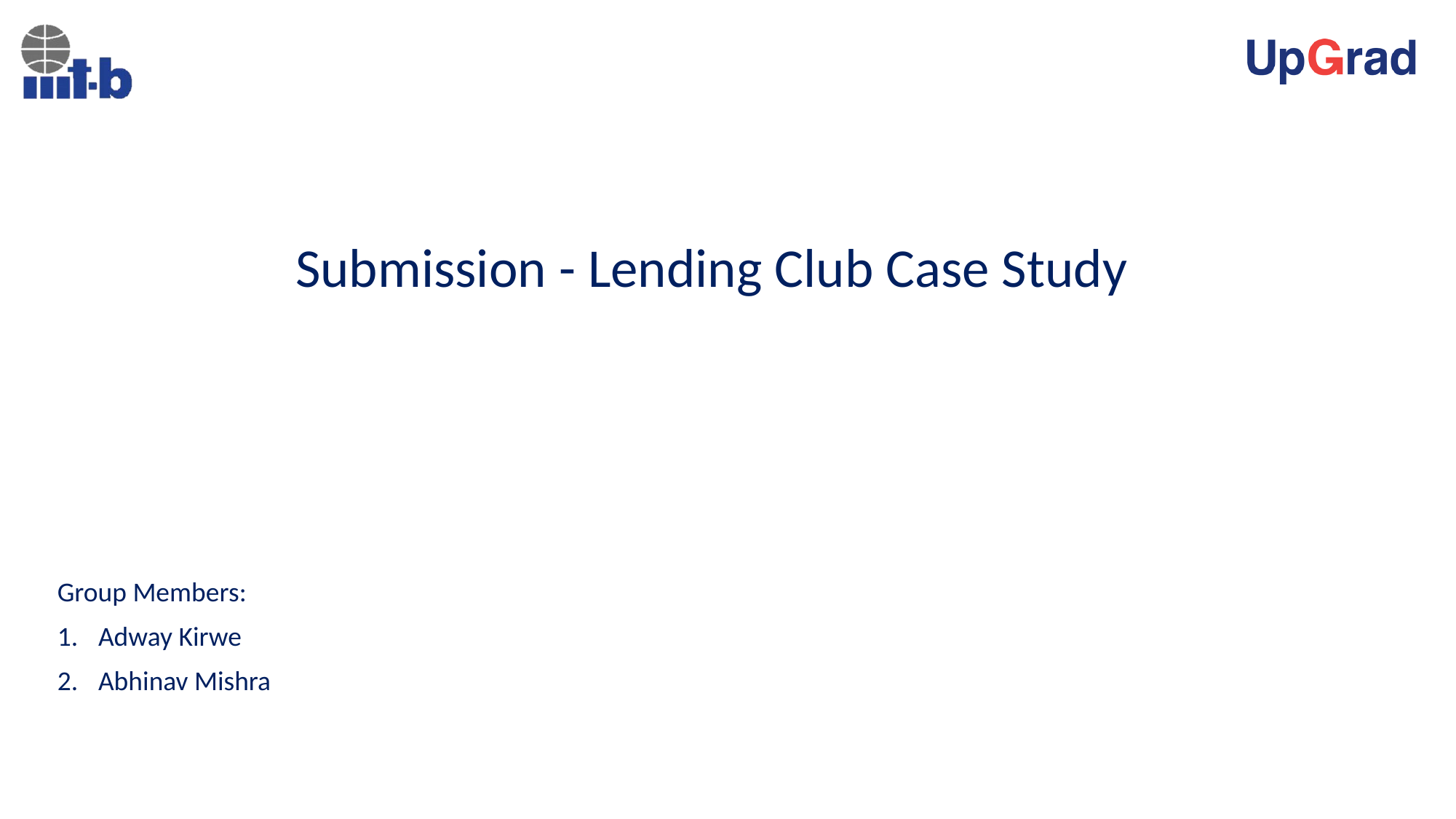

# Submission - Lending Club Case Study
Group Members:
Adway Kirwe
Abhinav Mishra